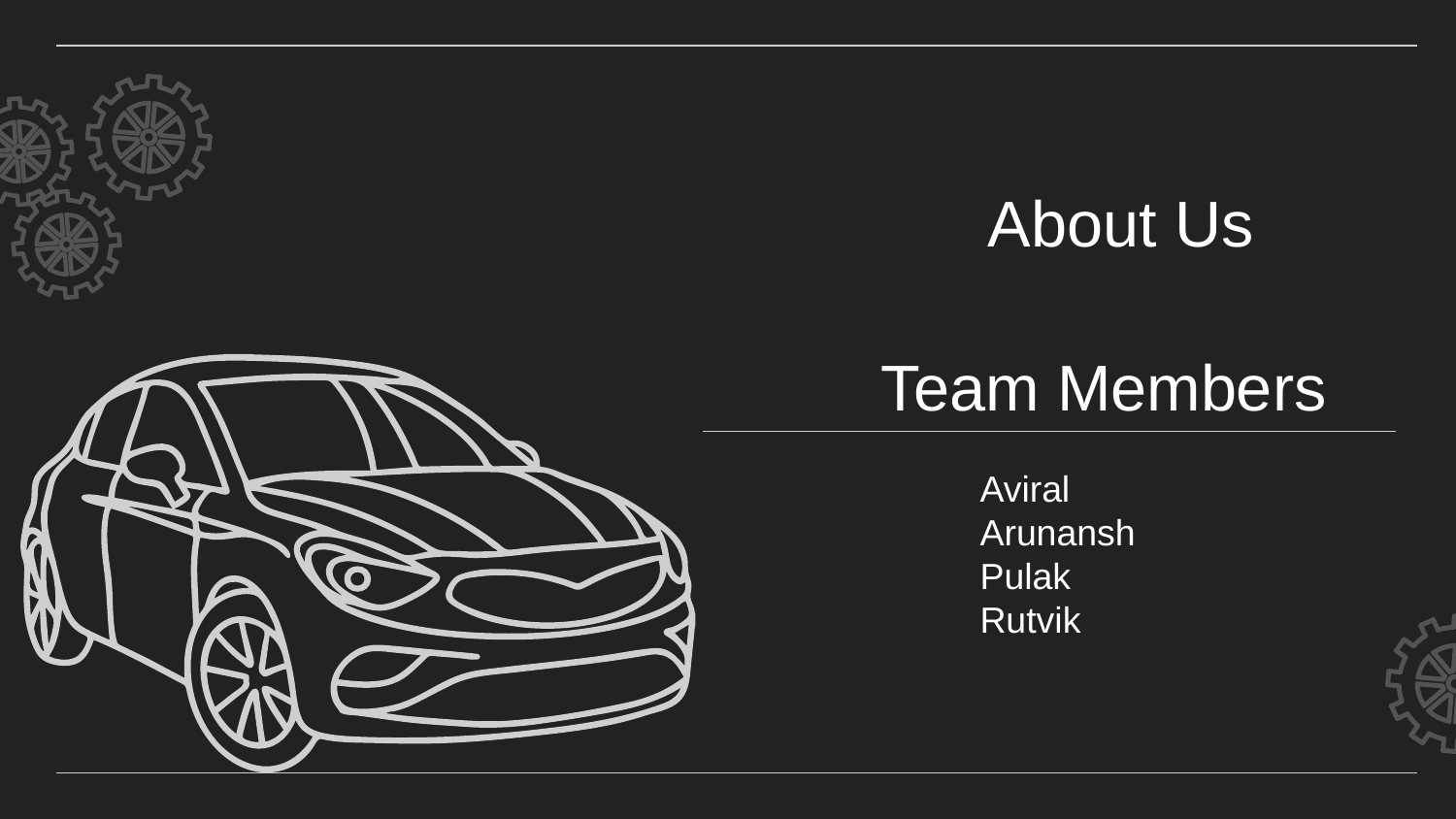

About Us

# Team Members
Aviral
Arunansh
Pulak
Rutvik